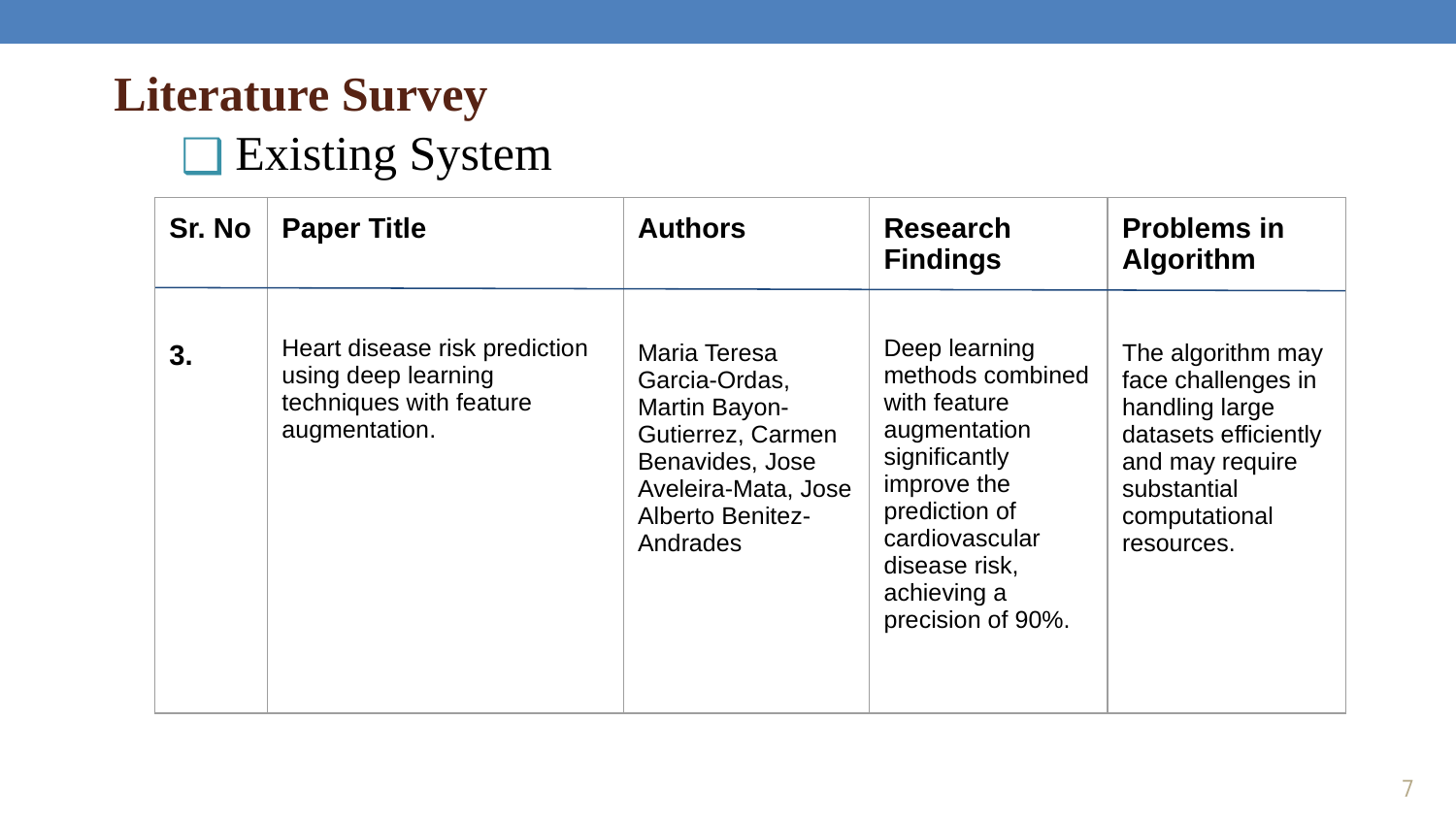

Literature Survey
Existing System

| Sr. No 3. | Paper Title Heart disease risk prediction using deep learning techniques with feature augmentation. | Authors Maria Teresa Garcia-Ordas, Martin Bayon-Gutierrez, Carmen Benavides, Jose Aveleira-Mata, Jose Alberto Benitez-Andrades | Research Findings Deep learning methods combined with feature augmentation significantly improve the prediction of cardiovascular disease risk, achieving a precision of 90%. | Problems in Algorithm The algorithm may face challenges in handling large datasets efficiently and may require substantial computational resources. |
| --- | --- | --- | --- | --- |
7